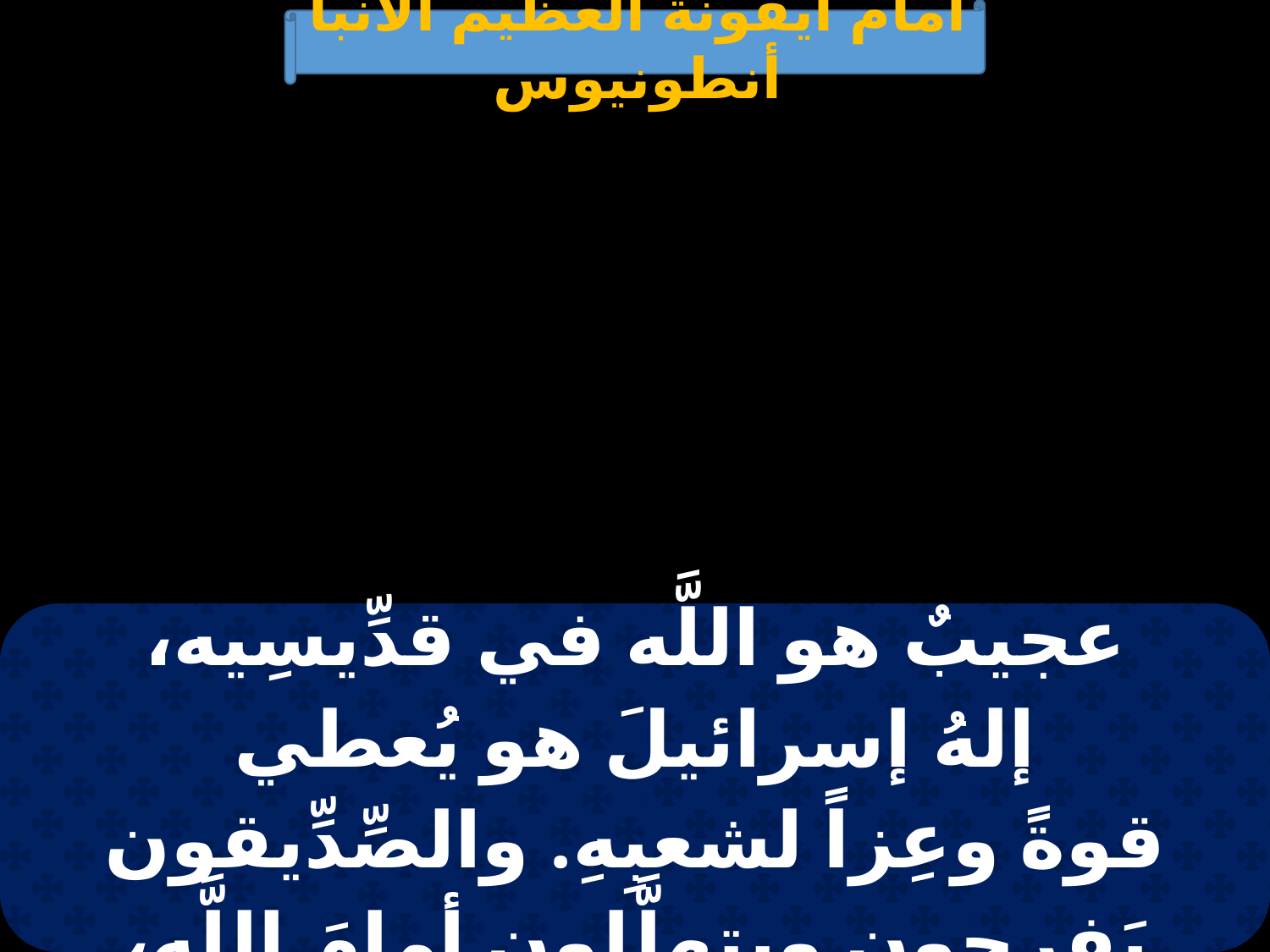

أمام أيقونة العظيم الأنبا أنطونيوس
| عجيبٌ هو اللَّه في قدِّيسِيه، إلهُ إسرائيلَ هو يُعطي قوةً وعِزاً لشعبِهِ. والصِّدِّيقون يَفرحون ويتهلَّلون أمامَ اللَّهِ، ويَتَنَعَّمون بالسّرورِ. هللويا. |
| --- |